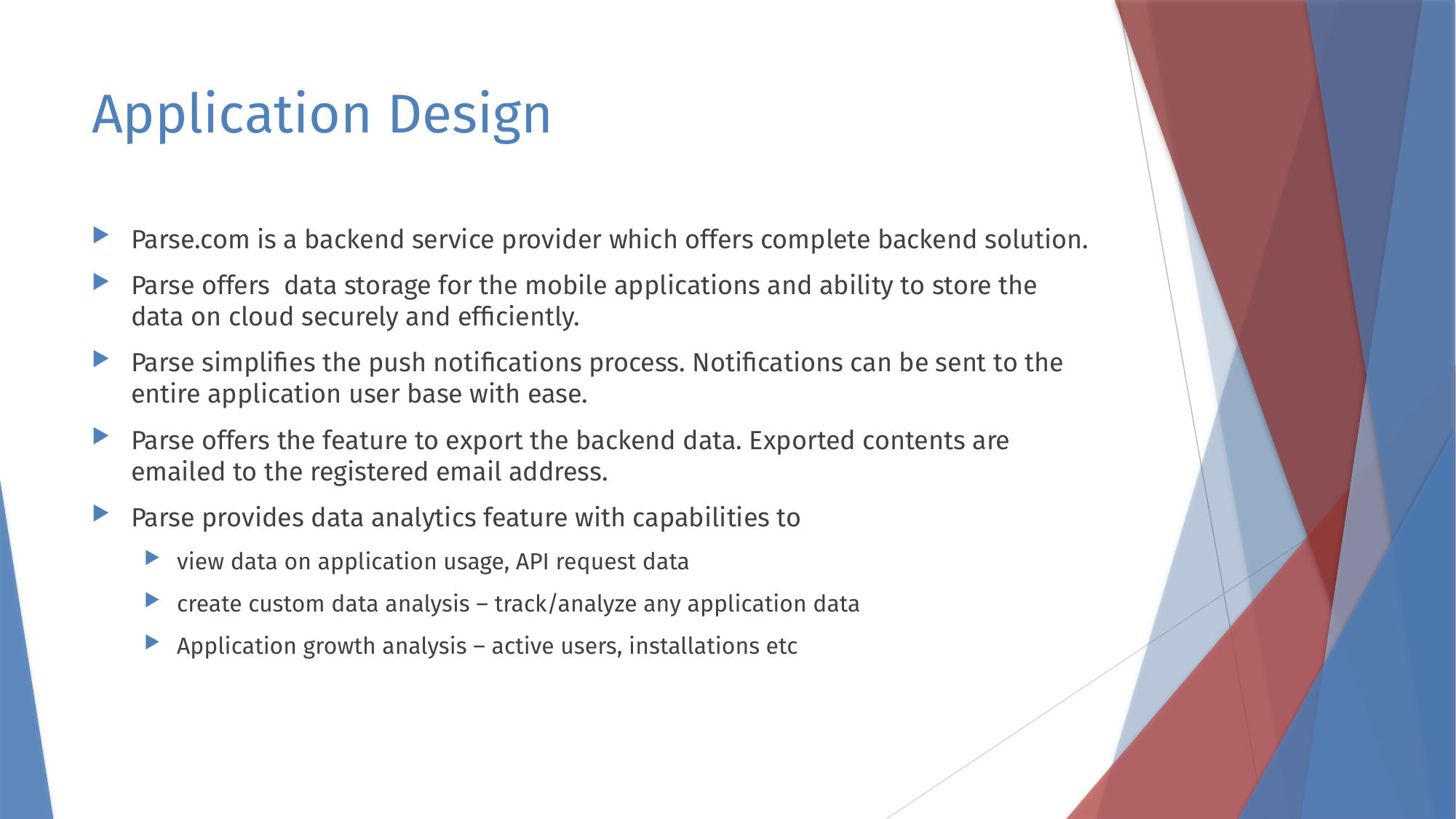

# Application Design
Parse.com is a backend service provider which offers complete backend solution.
Parse offers  data storage for the mobile applications and ability to store the data on cloud securely and efficiently.
Parse simplifies the push notifications process. Notifications can be sent to the entire application user base with ease.
Parse offers the feature to export the backend data. Exported contents are emailed to the registered email address.
Parse provides data analytics feature with capabilities to
view data on application usage, API request data
create custom data analysis – track/analyze any application data
Application growth analysis – active users, installations etc